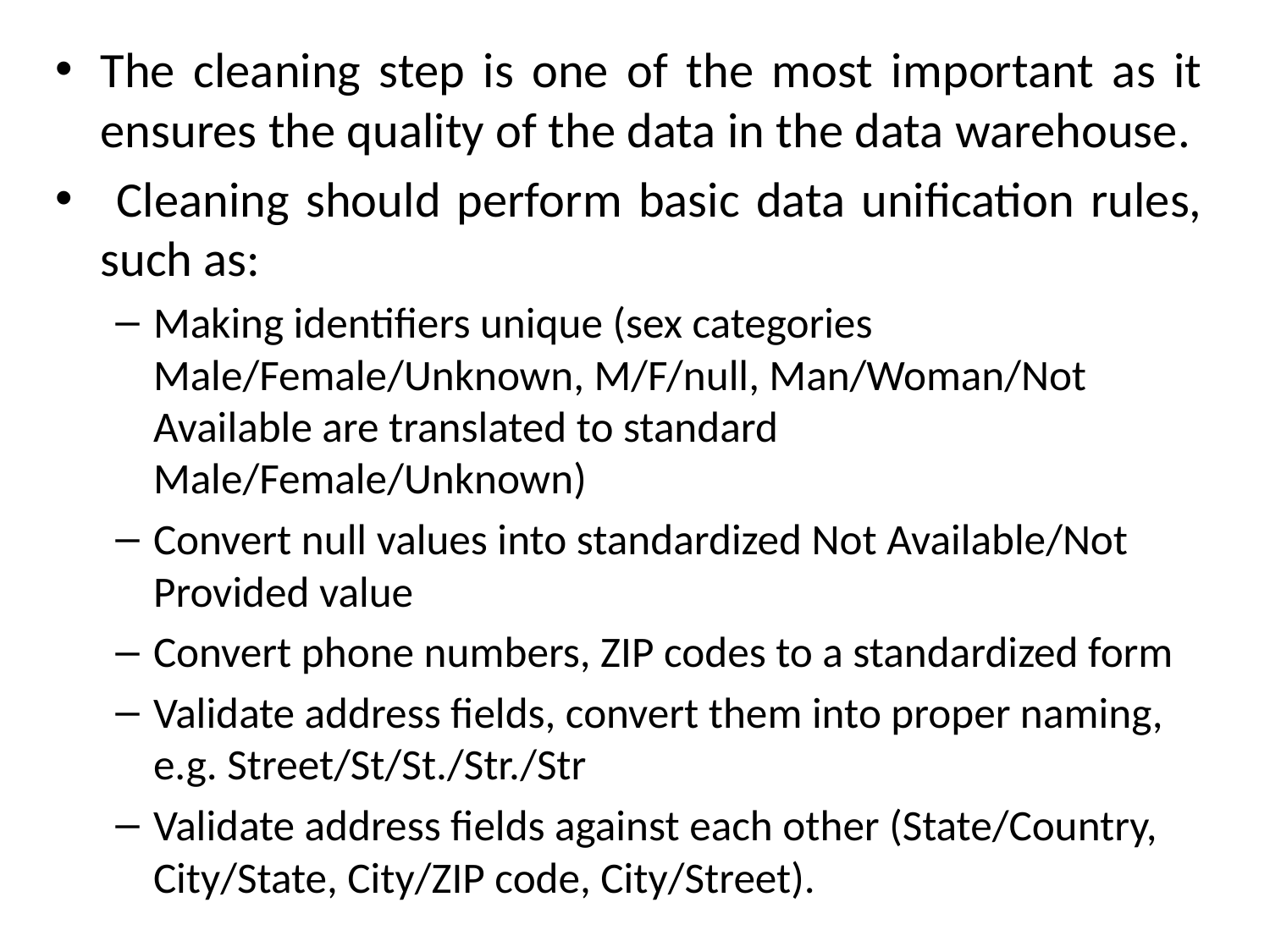

The cleaning step is one of the most important as it ensures the quality of the data in the data warehouse.
 Cleaning should perform basic data unification rules, such as:
Making identifiers unique (sex categories Male/Female/Unknown, M/F/null, Man/Woman/Not Available are translated to standard Male/Female/Unknown)
Convert null values into standardized Not Available/Not Provided value
Convert phone numbers, ZIP codes to a standardized form
Validate address fields, convert them into proper naming, e.g. Street/St/St./Str./Str
Validate address fields against each other (State/Country, City/State, City/ZIP code, City/Street).